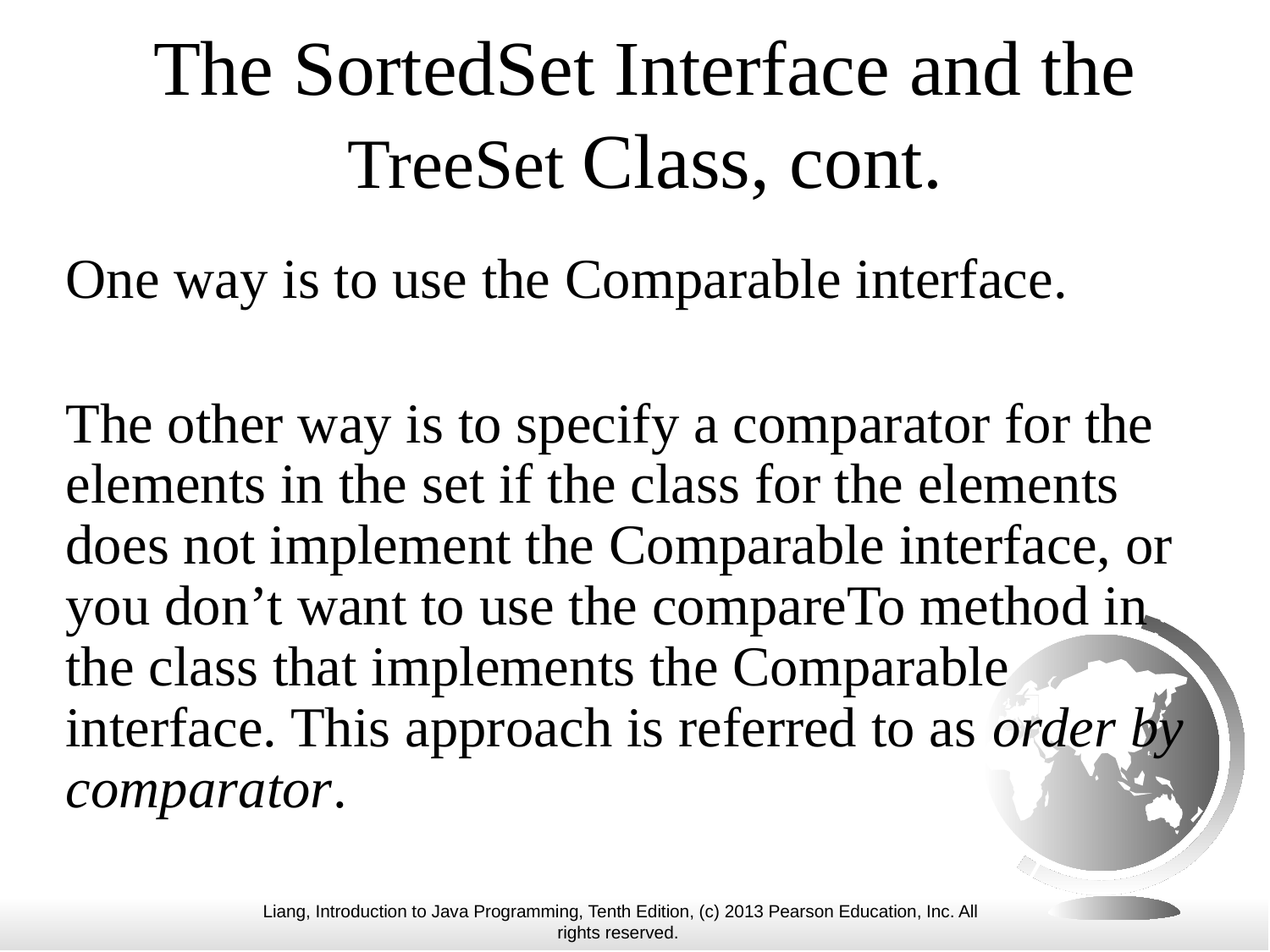

# The SortedSet Interface and the TreeSet Class, cont.
One way is to use the Comparable interface.

The other way is to specify a comparator for the elements in the set if the class for the elements does not implement the Comparable interface, or you don’t want to use the compareTo method in the class that implements the Comparable interface. This approach is referred to as order by comparator.

14